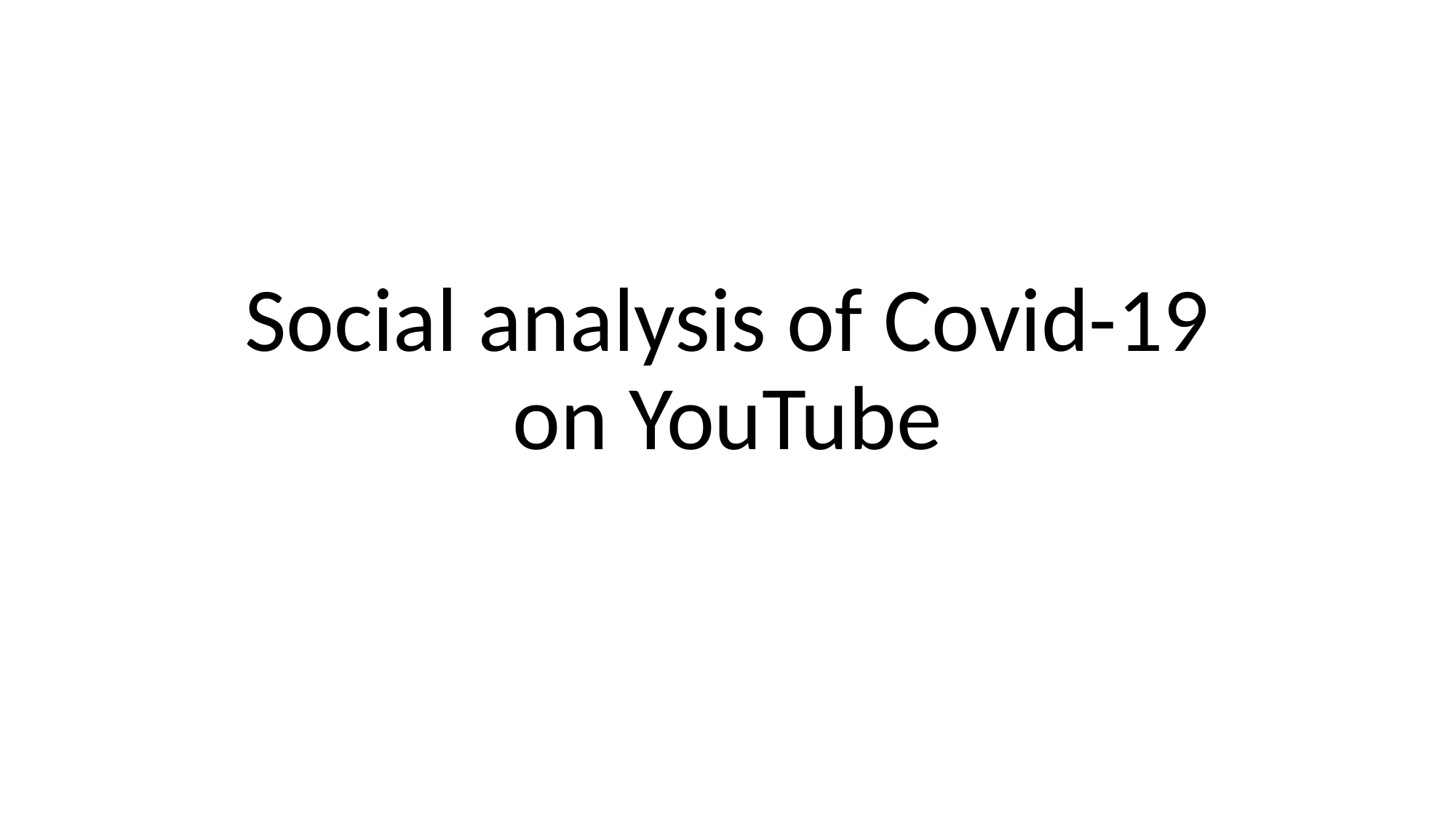

# Social analysis of Covid-19 on YouTube